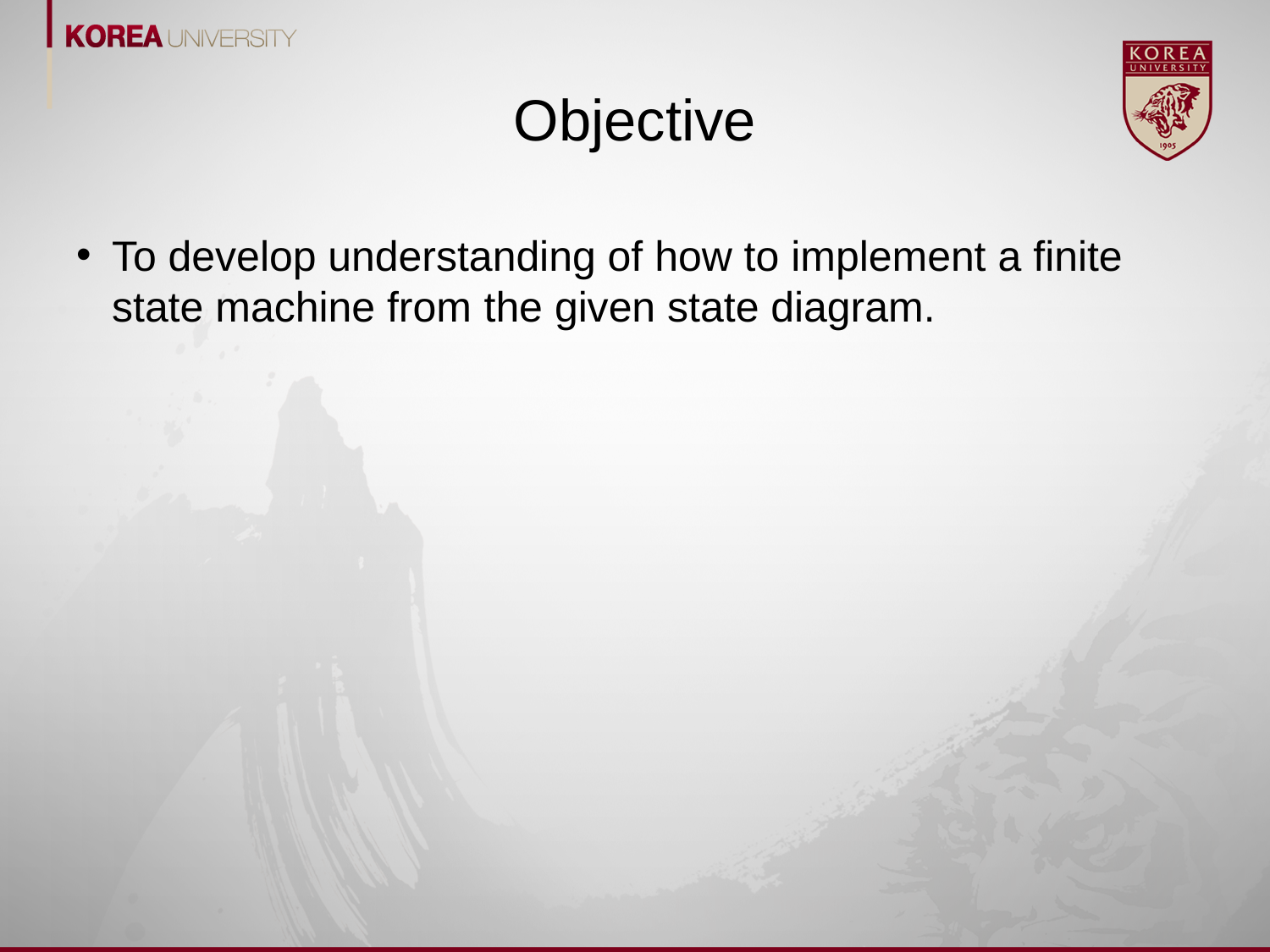

# Objective
To develop understanding of how to implement a finite state machine from the given state diagram.